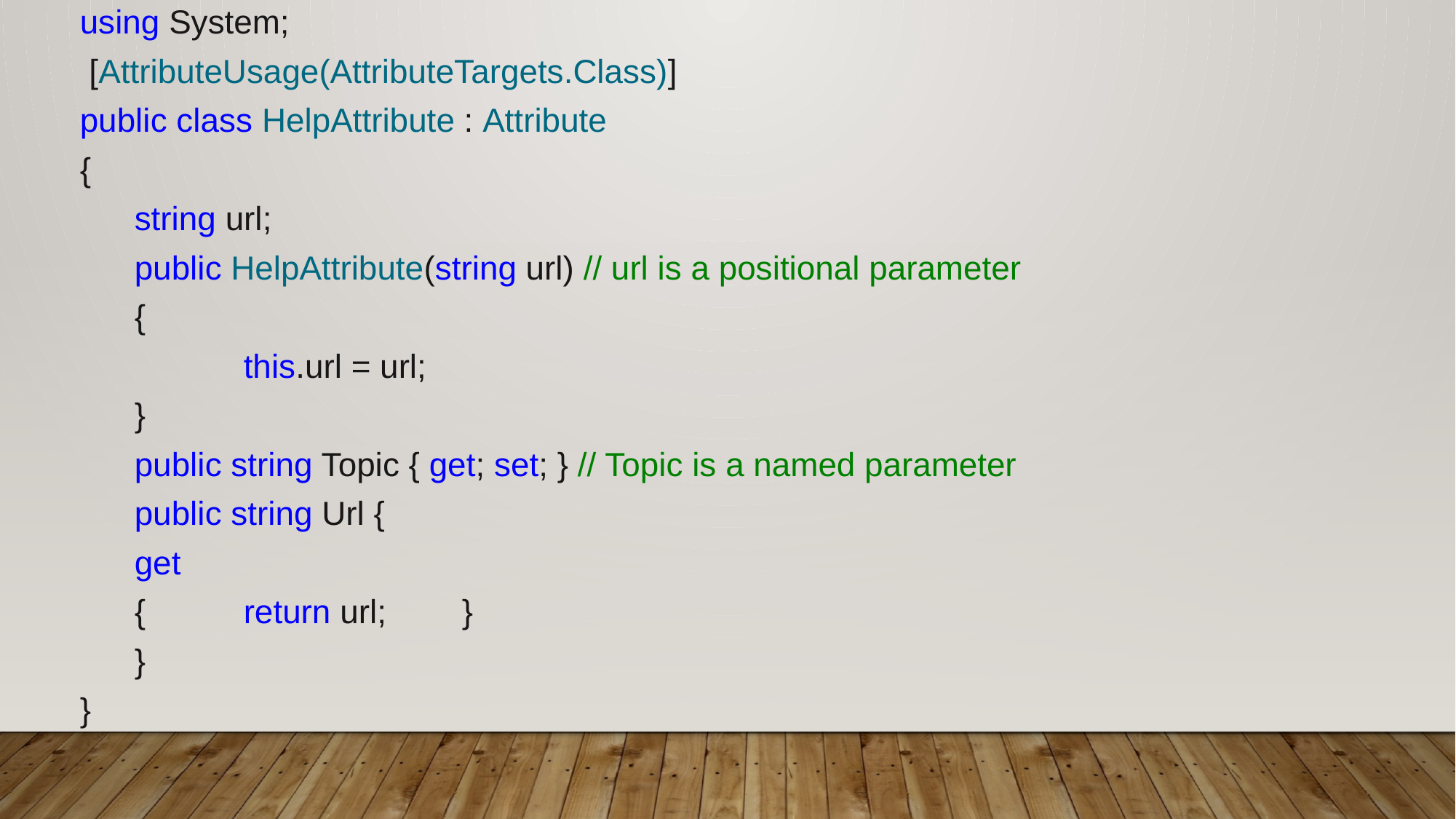

using System;
 [AttributeUsage(AttributeTargets.Class)]
public class HelpAttribute : Attribute
{
string url;
public HelpAttribute(string url) // url is a positional parameter
{
	this.url = url;
}
public string Topic { get; set; } // Topic is a named parameter
public string Url {
get
{	return url;	}
}
}